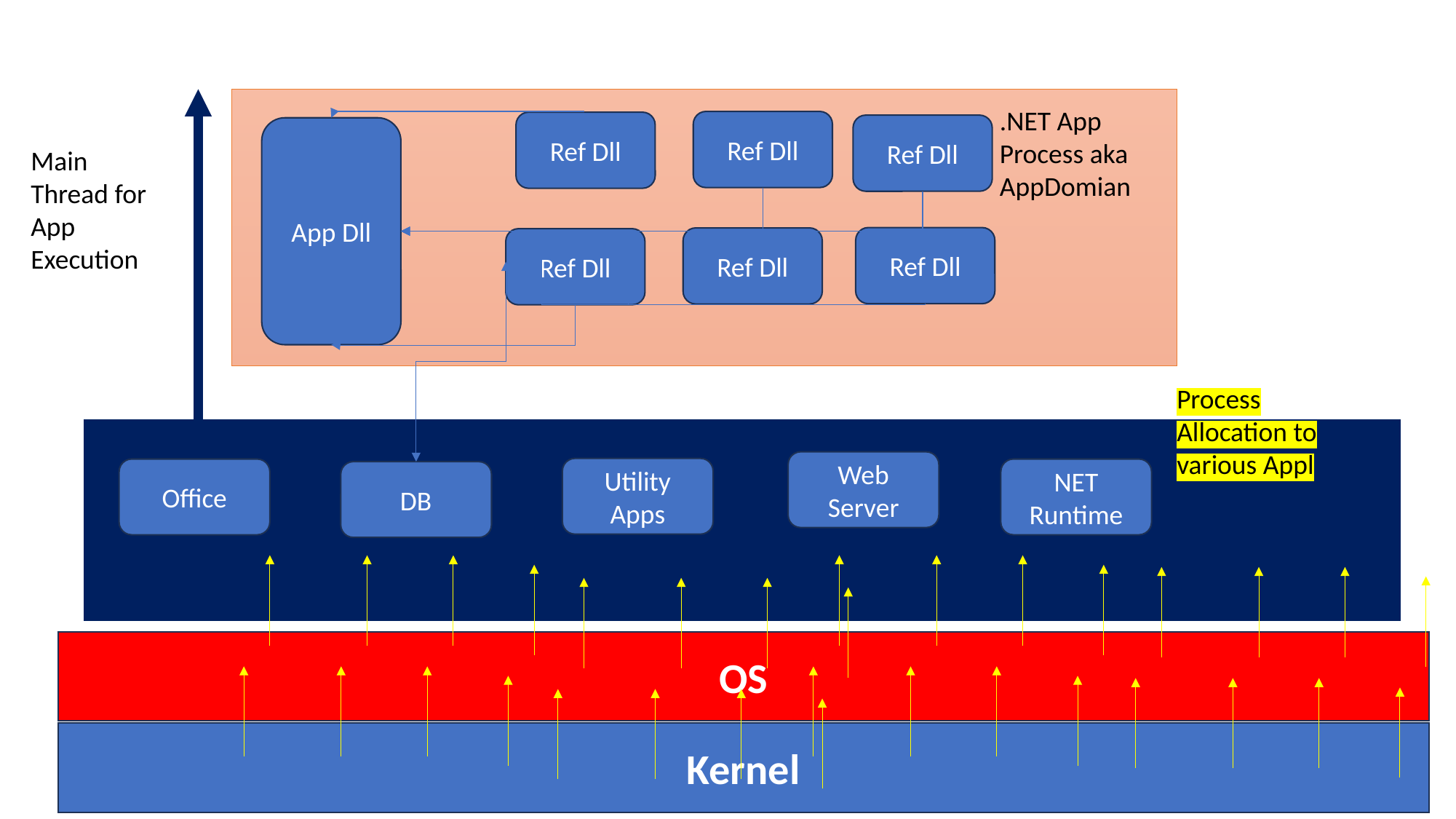

.NET App Process aka AppDomian
Ref Dll
Ref Dll
Ref Dll
App Dll
Main Thread for App Execution
Ref Dll
Ref Dll
Ref Dll
Process Allocation to various Appl

Web
Server
Utility Apps
NET Runtime
Office
DB
OS
Kernel